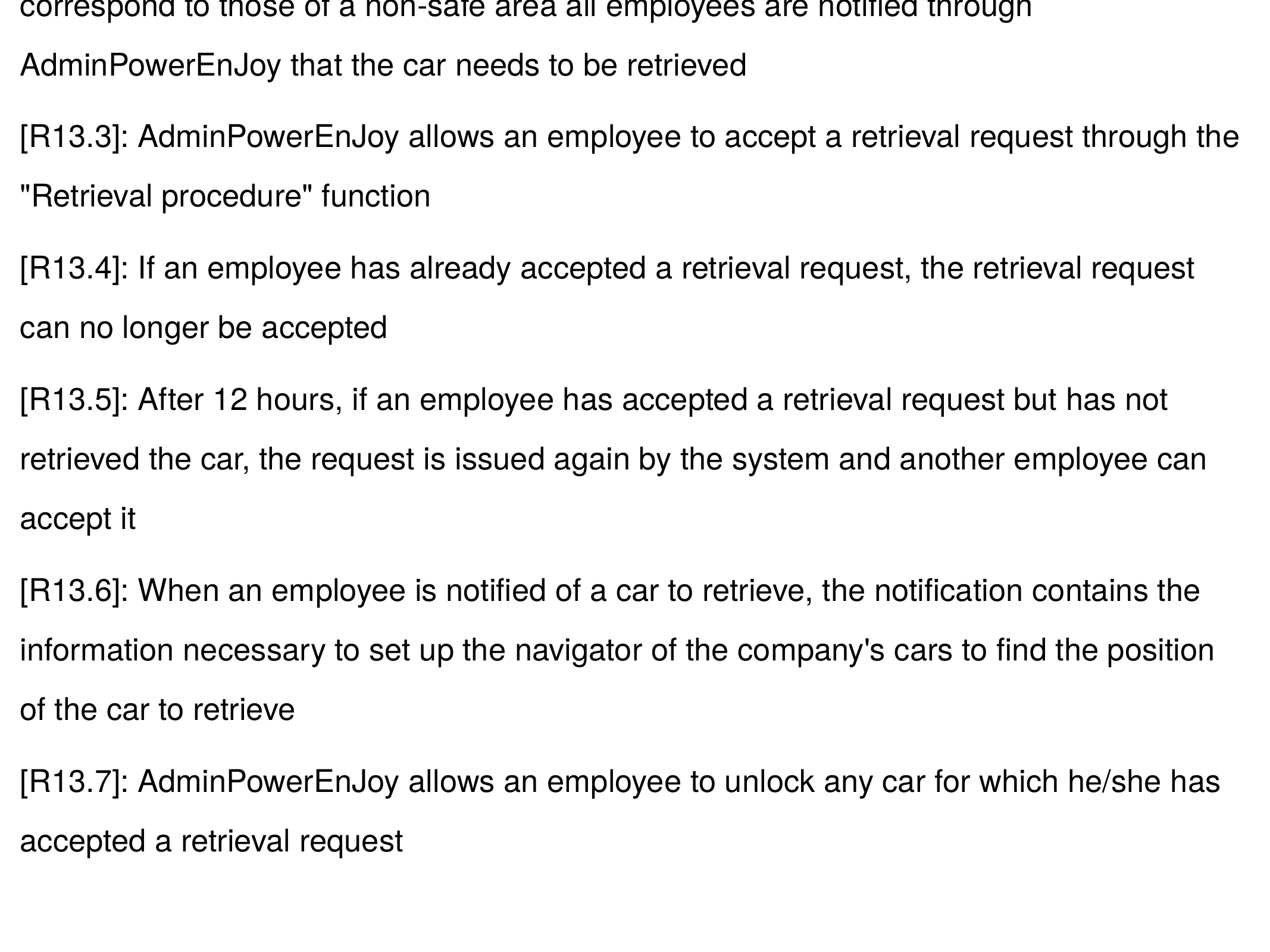

[R13.1]: Each employee has access to an application, AdminPowerEnJoy, on their phone
[R13.2]: When a car is locked the system checks its GPS coordinates, and if they correspond to those of a non-safe area all employees are notified through AdminPowerEnJoy that the car needs to be retrieved
[R13.3]: AdminPowerEnJoy allows an employee to accept a retrieval request through the "Retrieval procedure" function
[R13.4]: If an employee has already accepted a retrieval request, the retrieval request can no longer be accepted
[R13.5]: After 12 hours, if an employee has accepted a retrieval request but has not retrieved the car, the request is issued again by the system and another employee can accept it
[R13.6]: When an employee is notified of a car to retrieve, the notification contains the information necessary to set up the navigator of the company's cars to find the position of the car to retrieve
[R13.7]: AdminPowerEnJoy allows an employee to unlock any car for which he/she has accepted a retrieval request

COMPONENTS: UserInterface, RetrievalManager, PushMotificationManager, UnlockrequestManager, AuthenticatedRequestManager, CarStateController, CarStateModel, CarRetrievalController, RetrievalRequestModel